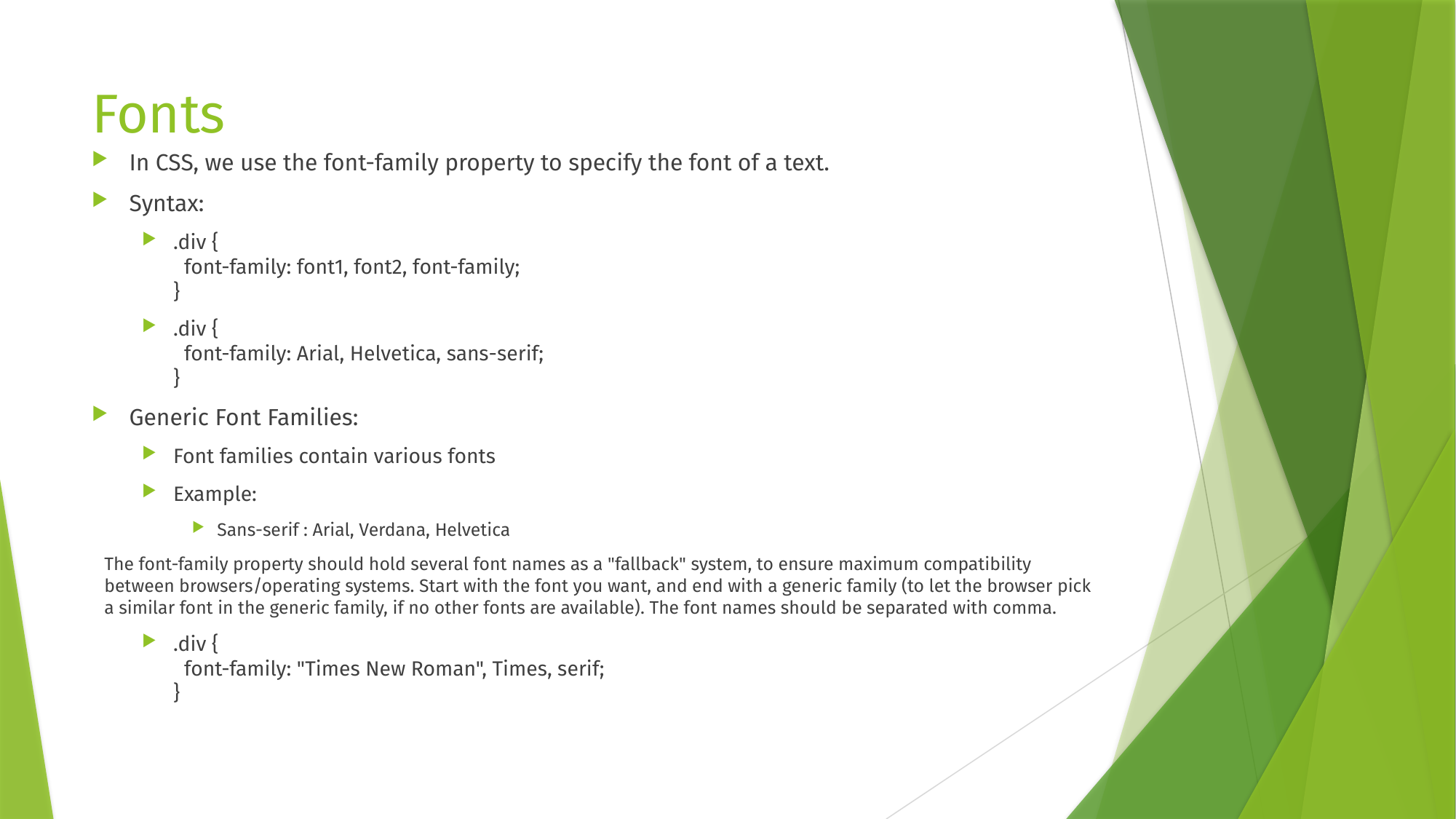

# Fonts
In CSS, we use the font-family property to specify the font of a text.
Syntax:
.div {
  font-family: font1, font2, font-family;
}
.div {
  font-family: Arial, Helvetica, sans-serif;
}
Generic Font Families:
Font families contain various fonts
Example:
Sans-serif : Arial, Verdana, Helvetica
The font-family property should hold several font names as a "fallback" system, to ensure maximum compatibility between browsers/operating systems. Start with the font you want, and end with a generic family (to let the browser pick a similar font in the generic family, if no other fonts are available). The font names should be separated with comma.
.div {
  font-family: "Times New Roman", Times, serif;
}